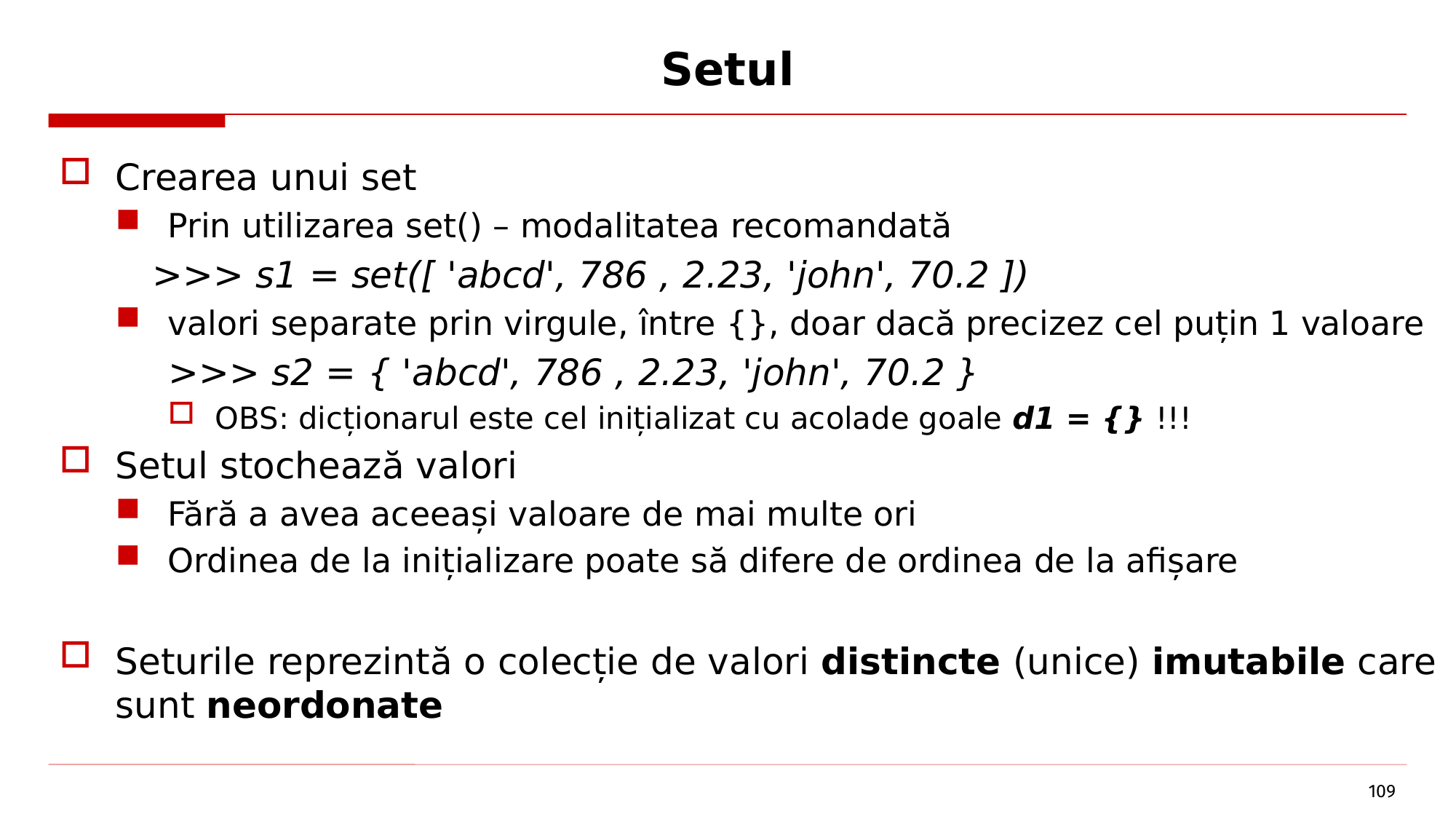

# Setul
Crearea unui set
Prin utilizarea set() – modalitatea recomandată
        >>> s1 = set([ 'abcd', 786 , 2.23, 'john', 70.2 ])
valori separate prin virgule, între {}, doar dacă precizez cel puțin 1 valoare
	>>> s2 = { 'abcd', 786 , 2.23, 'john', 70.2 }
OBS: dicționarul este cel inițializat cu acolade goale d1 = {} !!!
Setul stochează valori
Fără a avea aceeași valoare de mai multe ori
Ordinea de la inițializare poate să difere de ordinea de la afișare

Seturile reprezintă o colecție de valori distincte (unice) imutabile care sunt neordonate

109